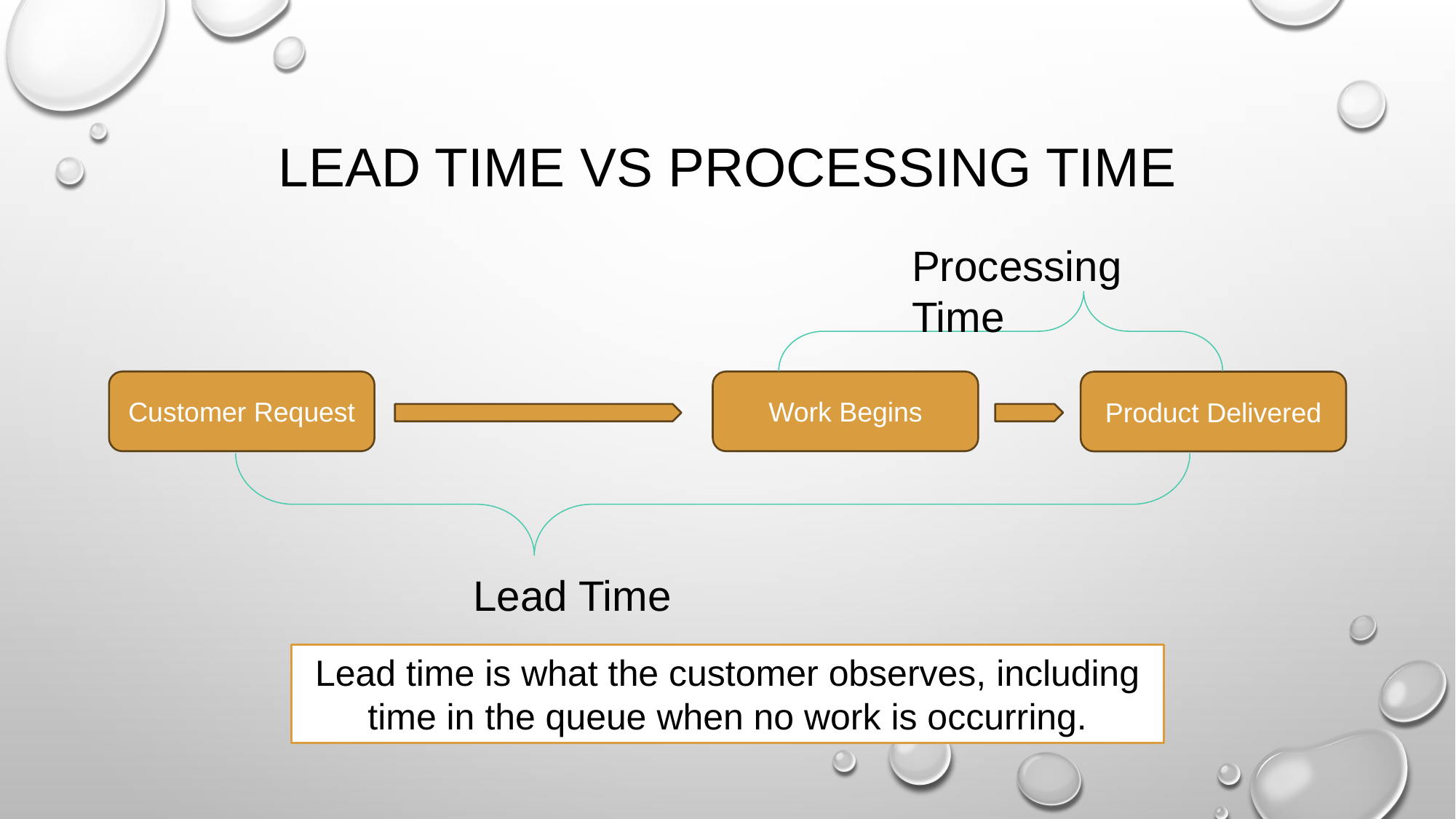

# Lead Time vs processing time

Processing Time
Work Begins
Customer Request
Product Delivered

Lead Time
Lead time is what the customer observes, including time in the queue when no work is occurring.